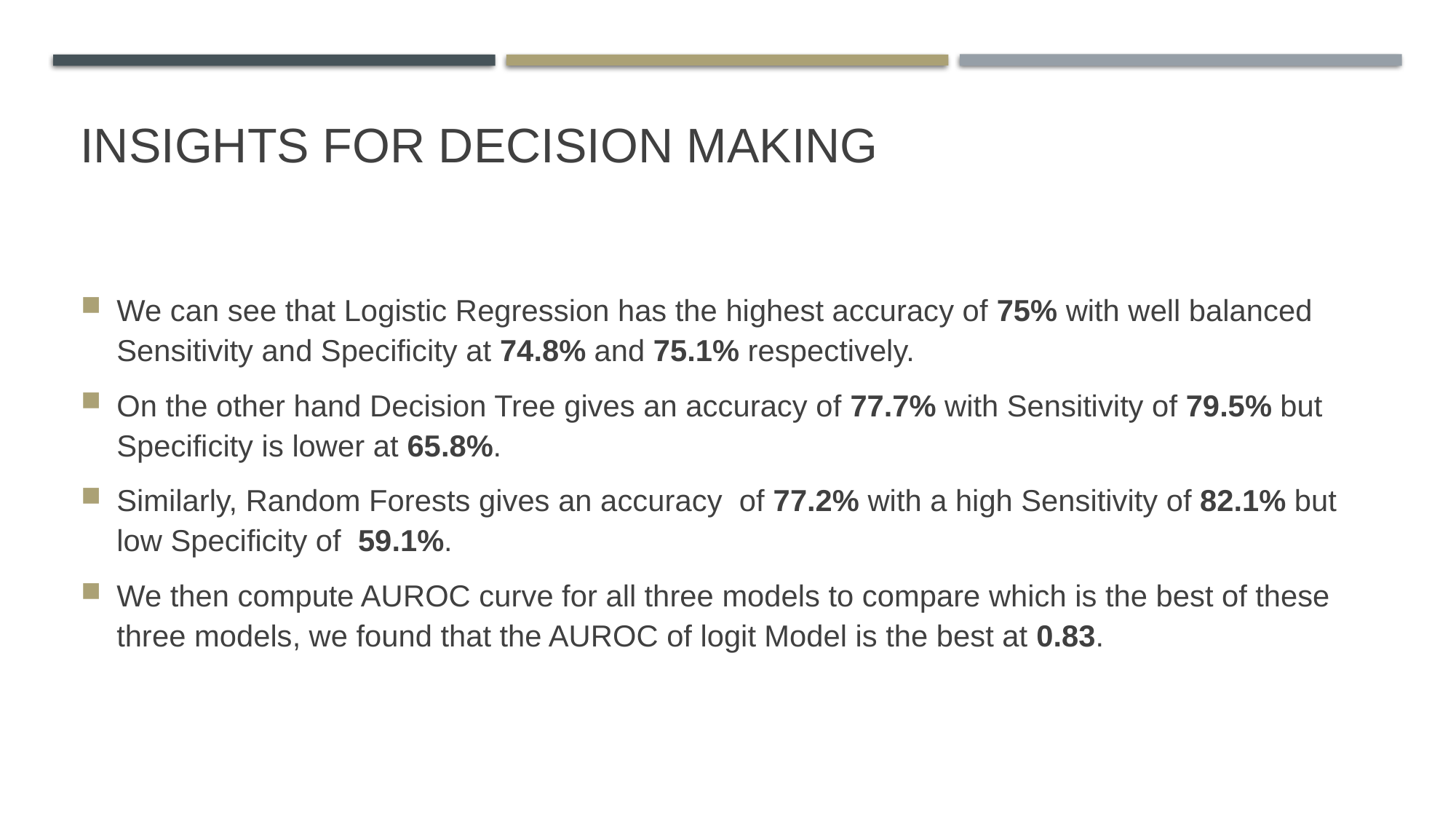

# Insights for Decision Making
We can see that Logistic Regression has the highest accuracy of 75% with well balanced Sensitivity and Specificity at 74.8% and 75.1% respectively.
On the other hand Decision Tree gives an accuracy of 77.7% with Sensitivity of 79.5% but Specificity is lower at 65.8%.
Similarly, Random Forests gives an accuracy  of 77.2% with a high Sensitivity of 82.1% but low Specificity of  59.1%.
We then compute AUROC curve for all three models to compare which is the best of these three models, we found that the AUROC of logit Model is the best at 0.83.